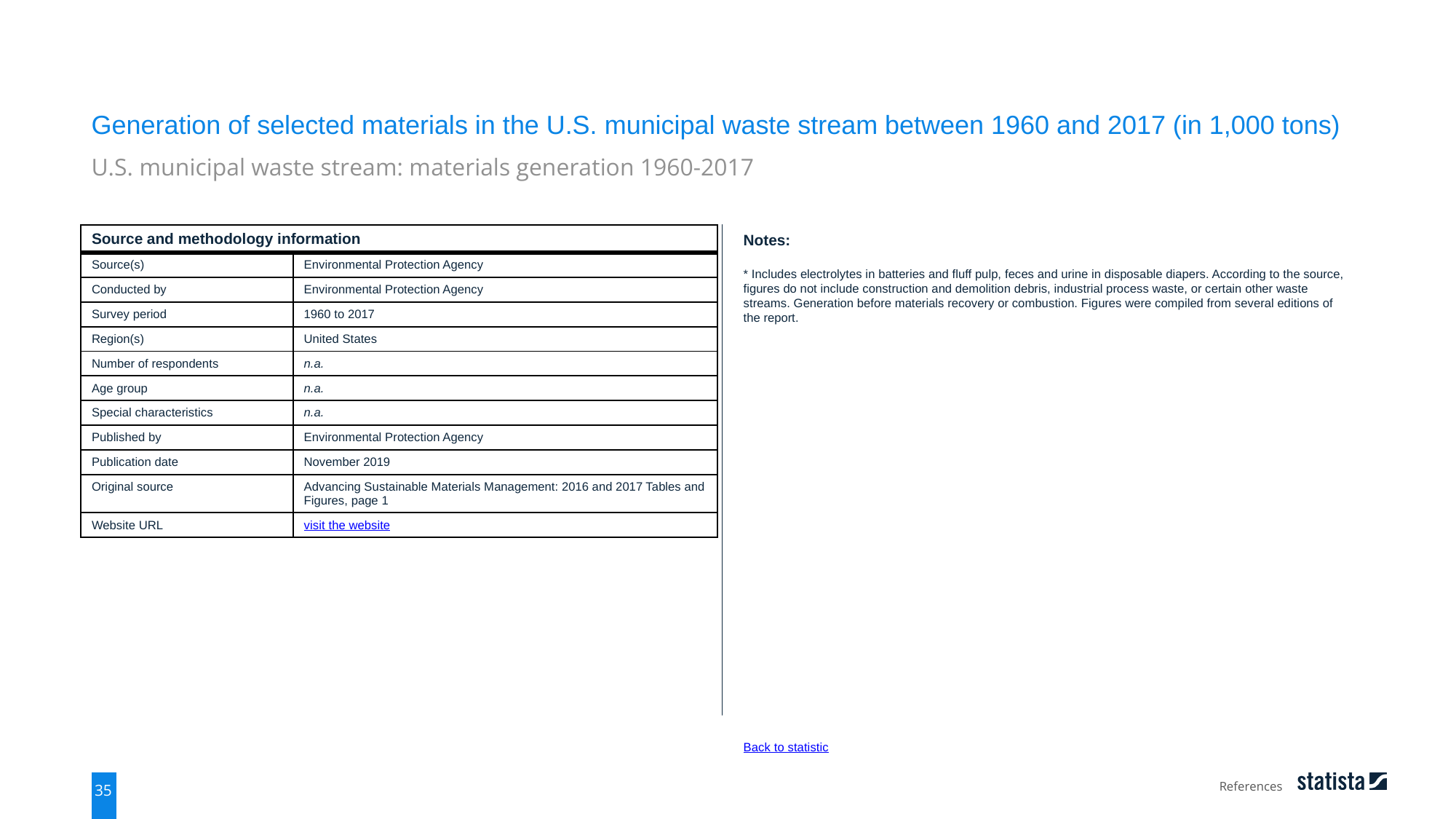

Generation of selected materials in the U.S. municipal waste stream between 1960 and 2017 (in 1,000 tons)
U.S. municipal waste stream: materials generation 1960-2017
| Source and methodology information |  |
| --- | --- |
| Source(s) | Environmental Protection Agency |
| Conducted by | Environmental Protection Agency |
| Survey period | 1960 to 2017 |
| Region(s) | United States |
| Number of respondents | n.a. |
| Age group | n.a. |
| Special characteristics | n.a. |
| Published by | Environmental Protection Agency |
| Publication date | November 2019 |
| Original source | Advancing Sustainable Materials Management: 2016 and 2017 Tables and Figures, page 1 |
| Website URL | visit the website |

Notes:

* Includes electrolytes in batteries and fluff pulp, feces and urine in disposable diapers. According to the source, figures do not include construction and demolition debris, industrial process waste, or certain other waste streams. Generation before materials recovery or combustion. Figures were compiled from several editions of the report.
Back to statistic
References

35